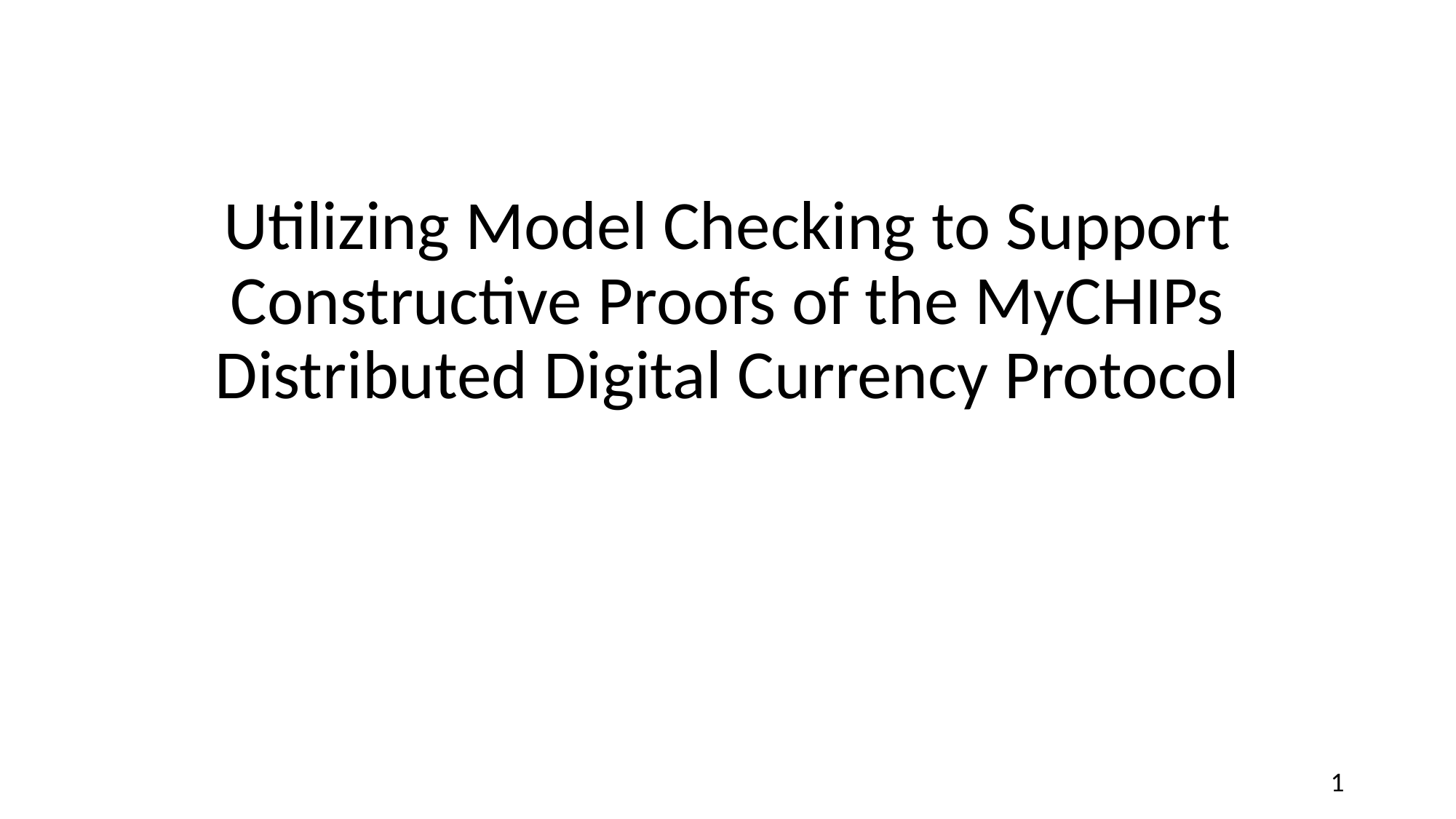

# Utilizing Model Checking to Support Constructive Proofs of the MyCHIPs Distributed Digital Currency Protocol

1